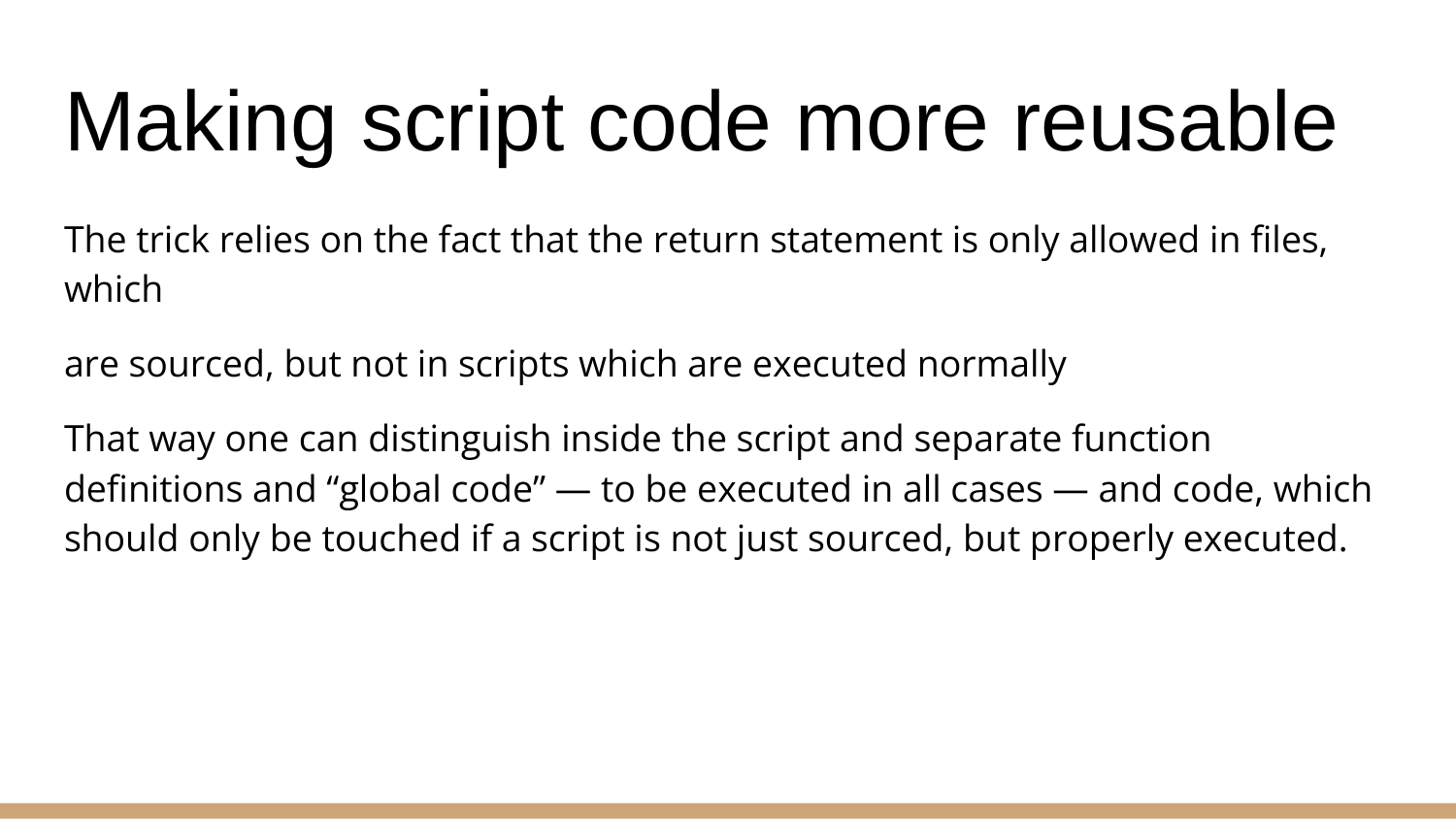

# Making script code more reusable
The trick relies on the fact that the return statement is only allowed in files, which
are sourced, but not in scripts which are executed normally
That way one can distinguish inside the script and separate function definitions and “global code” — to be executed in all cases — and code, which should only be touched if a script is not just sourced, but properly executed.